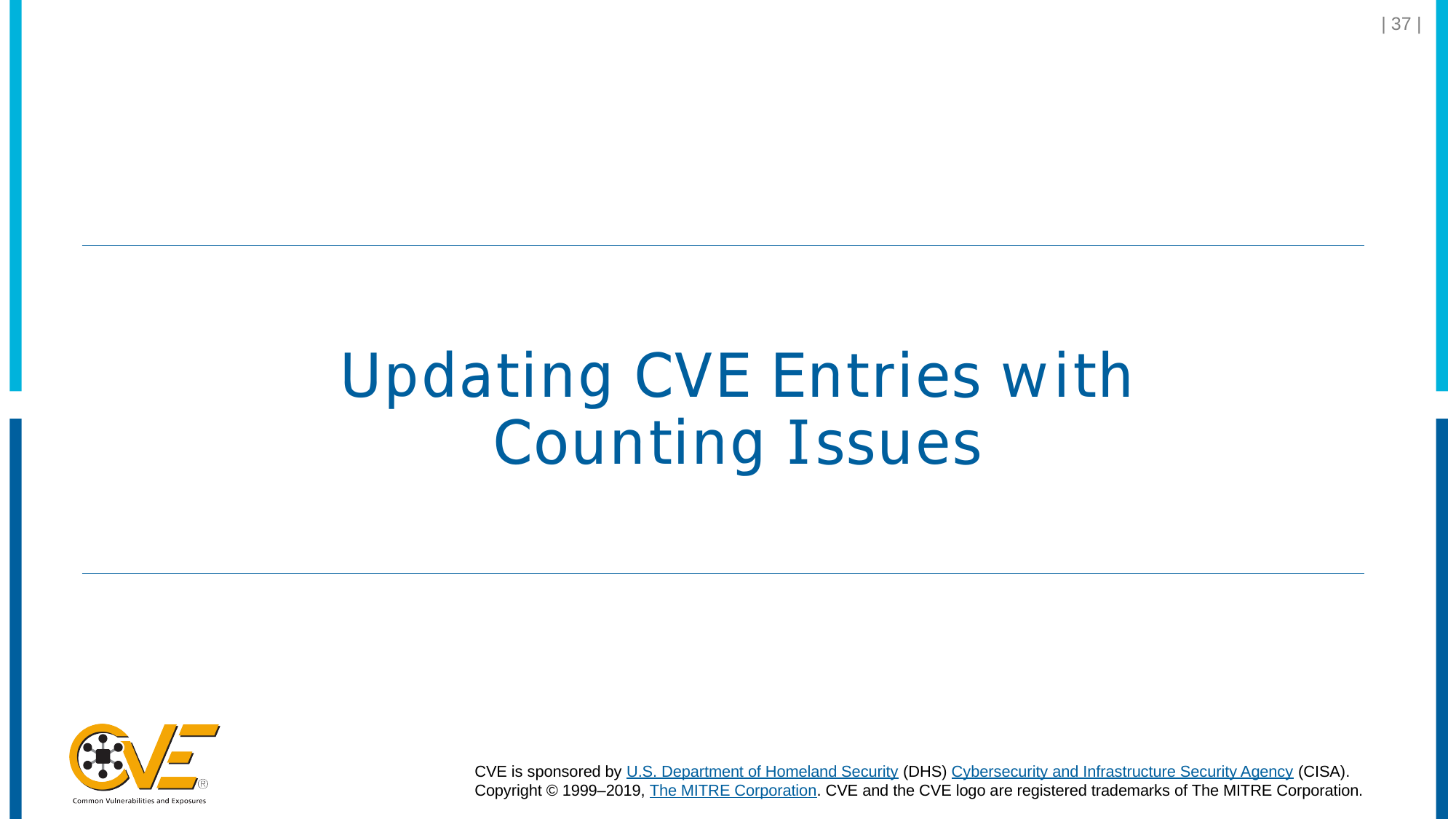

| 37 |
# Updating CVE Entries with Counting Issues